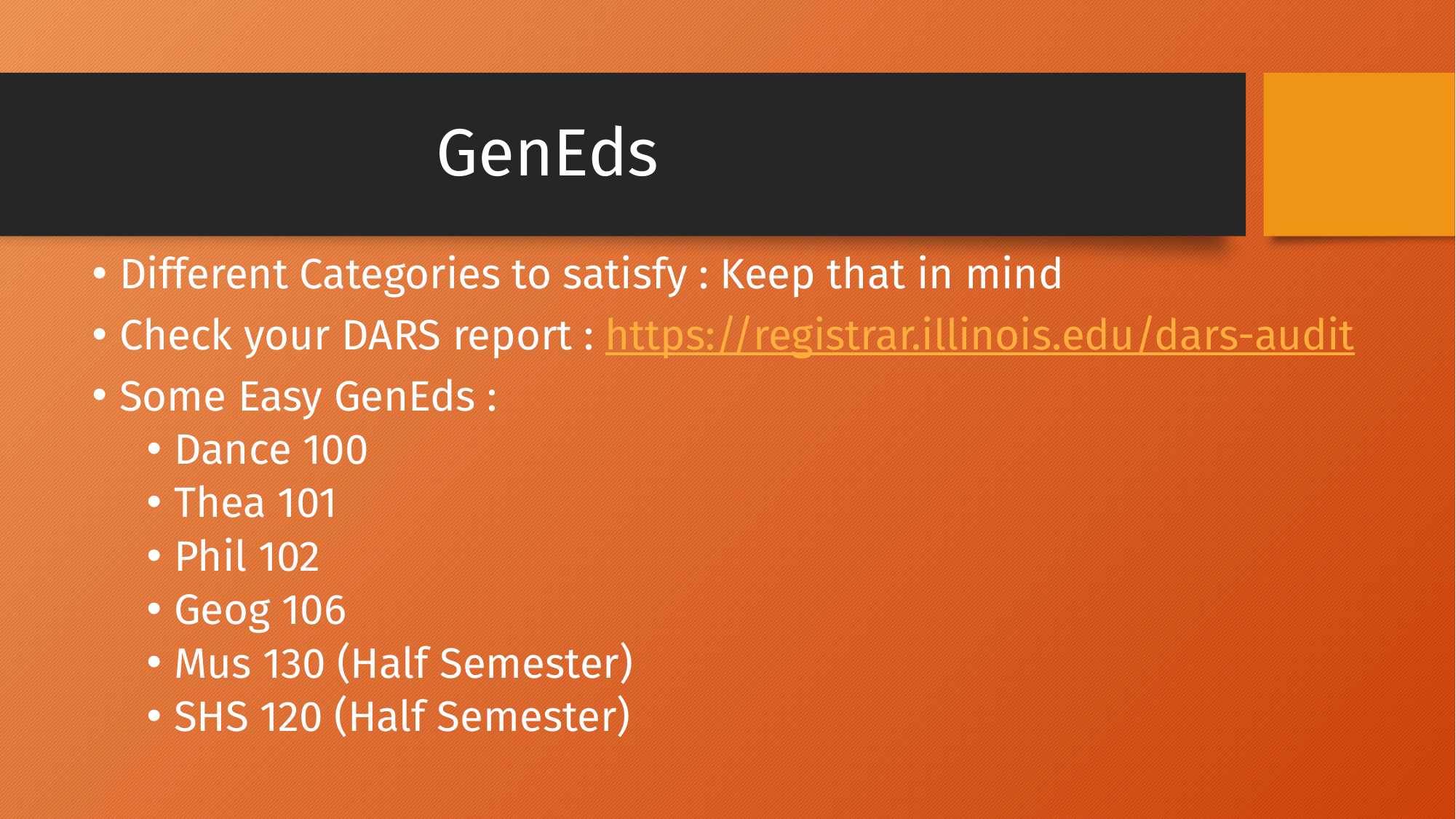

# GenEds
Different Categories to satisfy : Keep that in mind
Check your DARS report : https://registrar.illinois.edu/dars-audit
Some Easy GenEds :
Dance 100
Thea 101
Phil 102
Geog 106
Mus 130 (Half Semester)
SHS 120 (Half Semester)